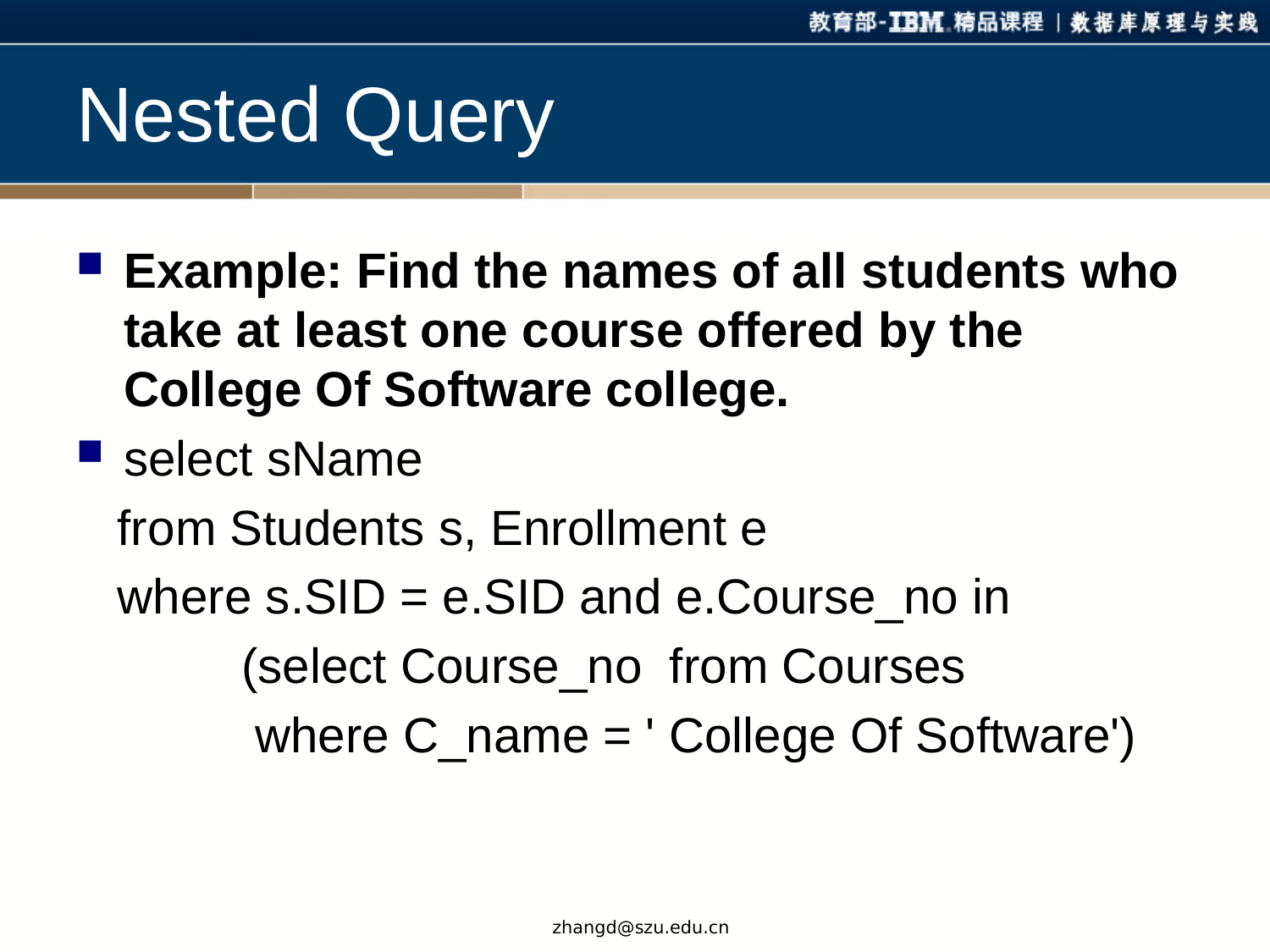

# Nested Query
Example: Find the names of all students who take at least one course offered by the College Of Software college.
select sName
   from Students s, Enrollment e
   where s.SID = e.SID and e.Course_no in
            (select Course_no  from Courses
             where C_name = ' College Of Software')